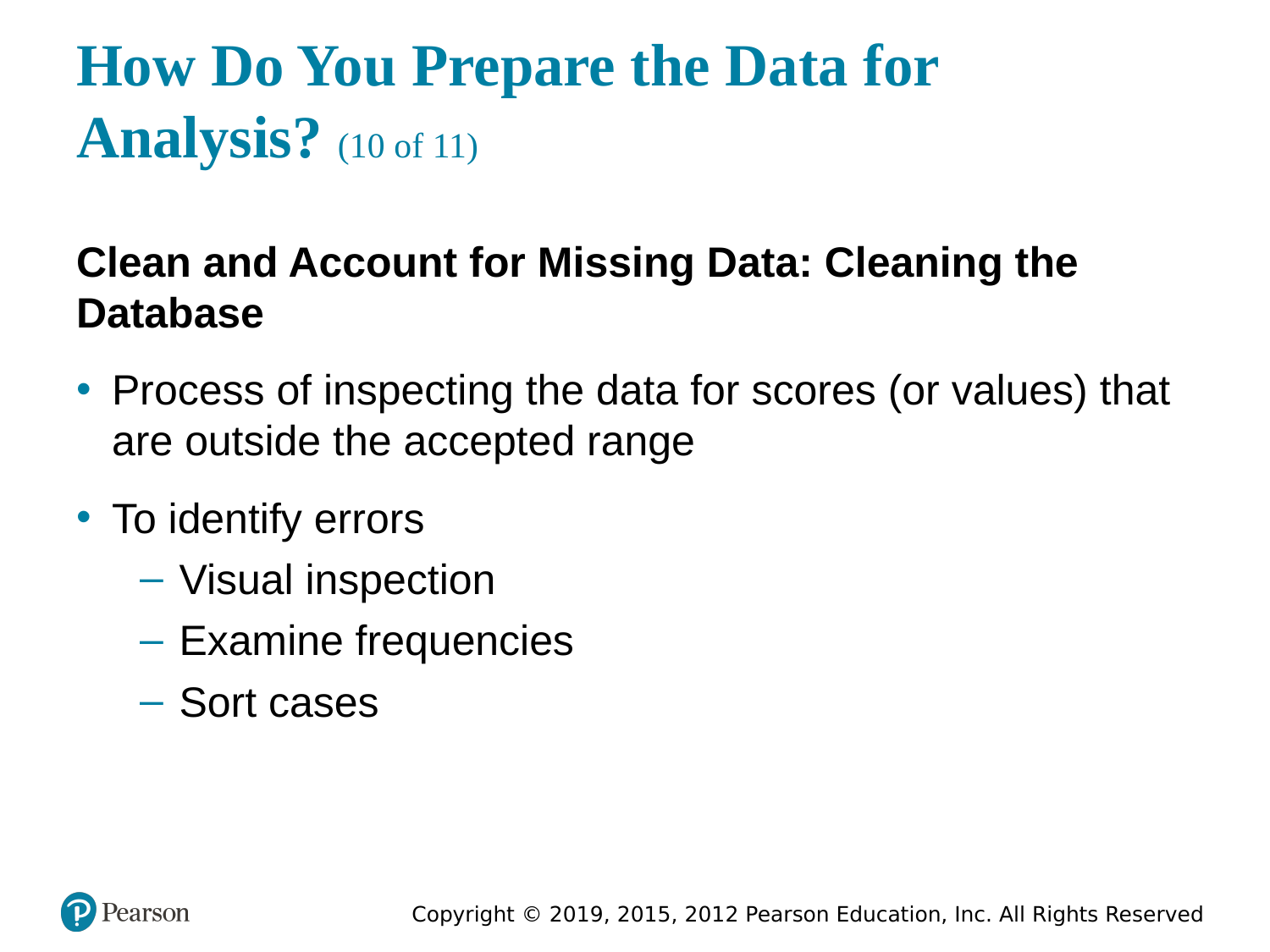

# How Do You Prepare the Data for Analysis? (10 of 11)
Clean and Account for Missing Data: Cleaning the Database
Process of inspecting the data for scores (or values) that are outside the accepted range
To identify errors
Visual inspection
Examine frequencies
Sort cases